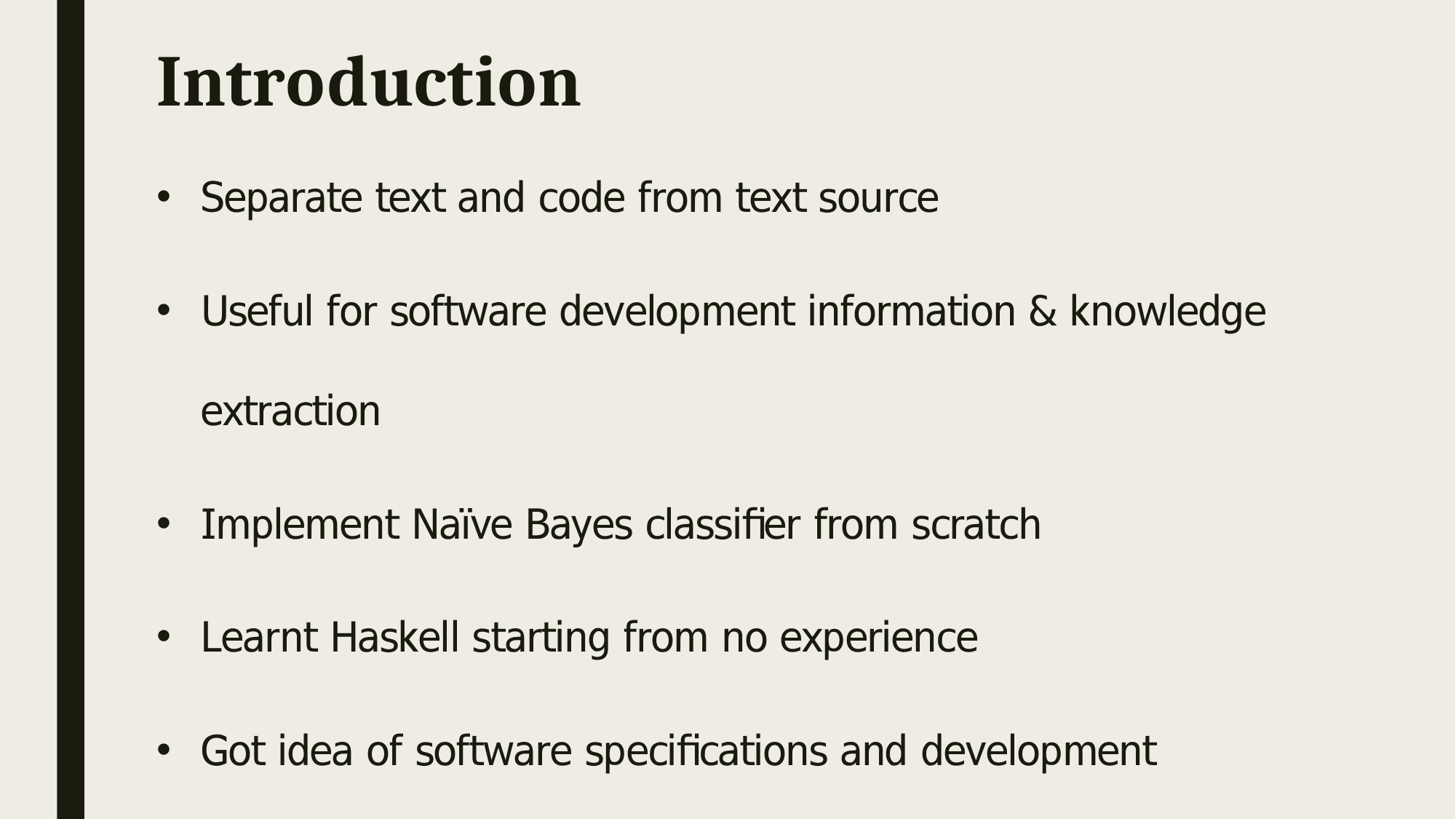

# Introduction
Separate text and code from text source
Useful for software development information & knowledge extraction
Implement Naïve Bayes classifier from scratch
Learnt Haskell starting from no experience
Got idea of software specifications and development